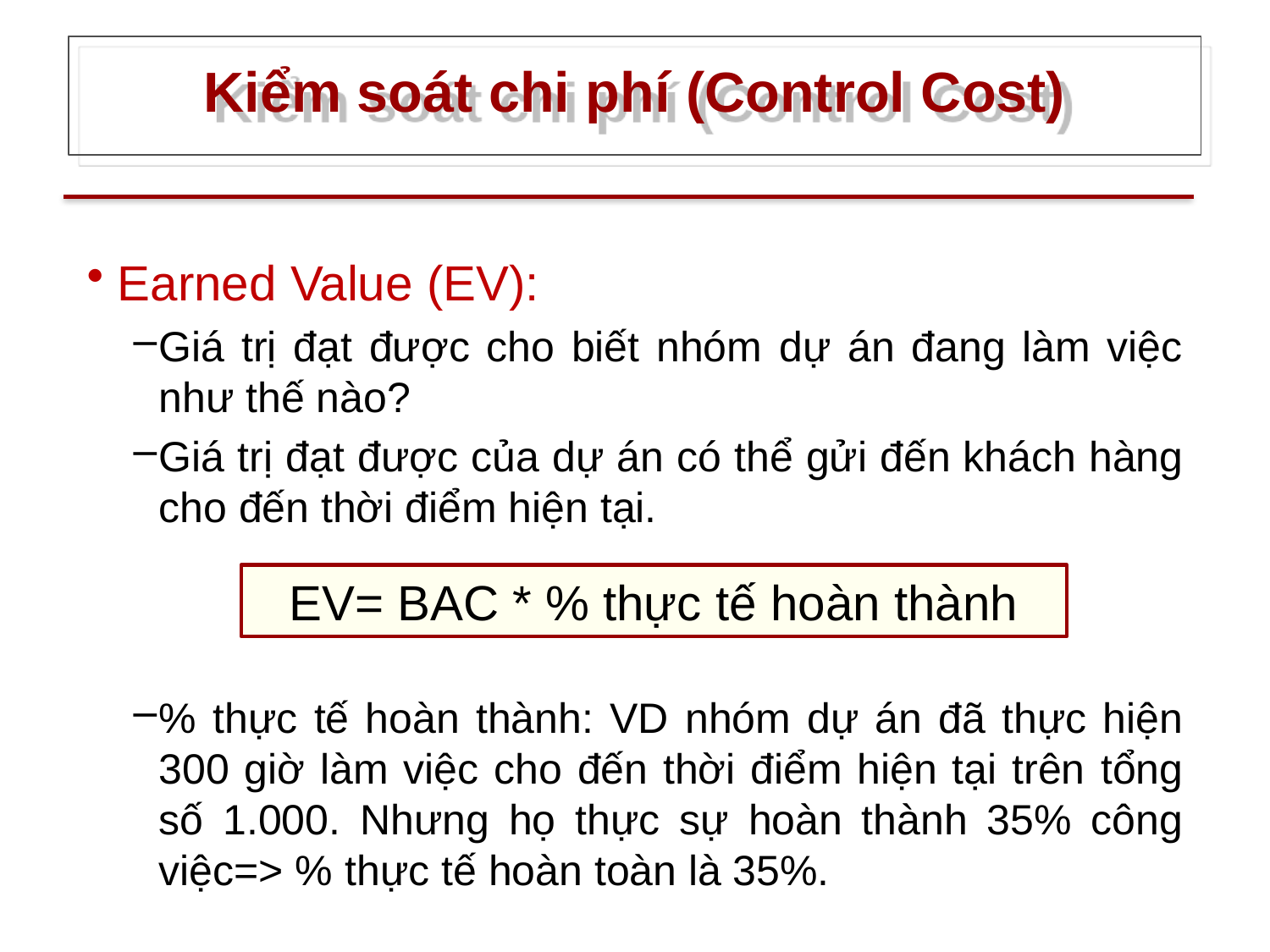

# Kiểm soát chi phí (Control Cost)
Earned Value (EV):
Giá trị đạt được cho biết nhóm dự án đang làm việc như thế nào?
Giá trị đạt được của dự án có thể gửi đến khách hàng cho đến thời điểm hiện tại.

% thực tế hoàn thành: VD nhóm dự án đã thực hiện 300 giờ làm việc cho đến thời điểm hiện tại trên tổng số 1.000. Nhưng họ thực sự hoàn thành 35% công việc=> % thực tế hoàn toàn là 35%.
EV= BAC * % thực tế hoàn thành